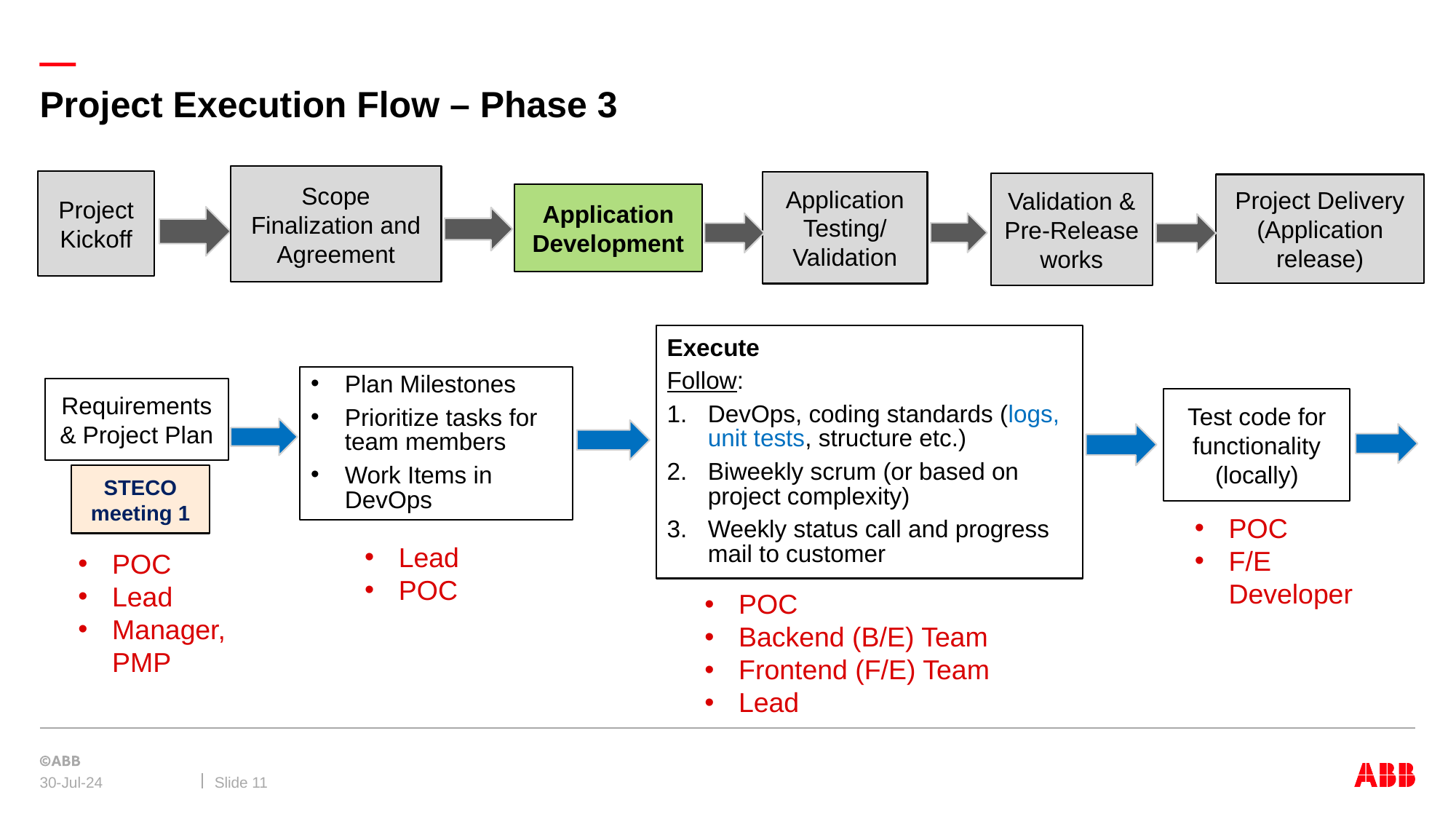

# Project Execution Flow – Phase 3
Scope Finalization and Agreement
Project Kickoff
Application Testing/ Validation
Validation & Pre-Release works
Project Delivery (Application release)
Application Development

Execute
Follow:
DevOps, coding standards (logs, unit tests, structure etc.)
Biweekly scrum (or based on project complexity)
Weekly status call and progress mail to customer
Plan Milestones
Prioritize tasks for team members
Work Items in DevOps
Requirements & Project Plan
Test code for functionality (locally)

STECO meeting 1
POC
F/E Developer
Lead
POC
POC
Lead
Manager, PMP
POC
Backend (B/E) Team
Frontend (F/E) Team
Lead
Slide 11
30-Jul-24